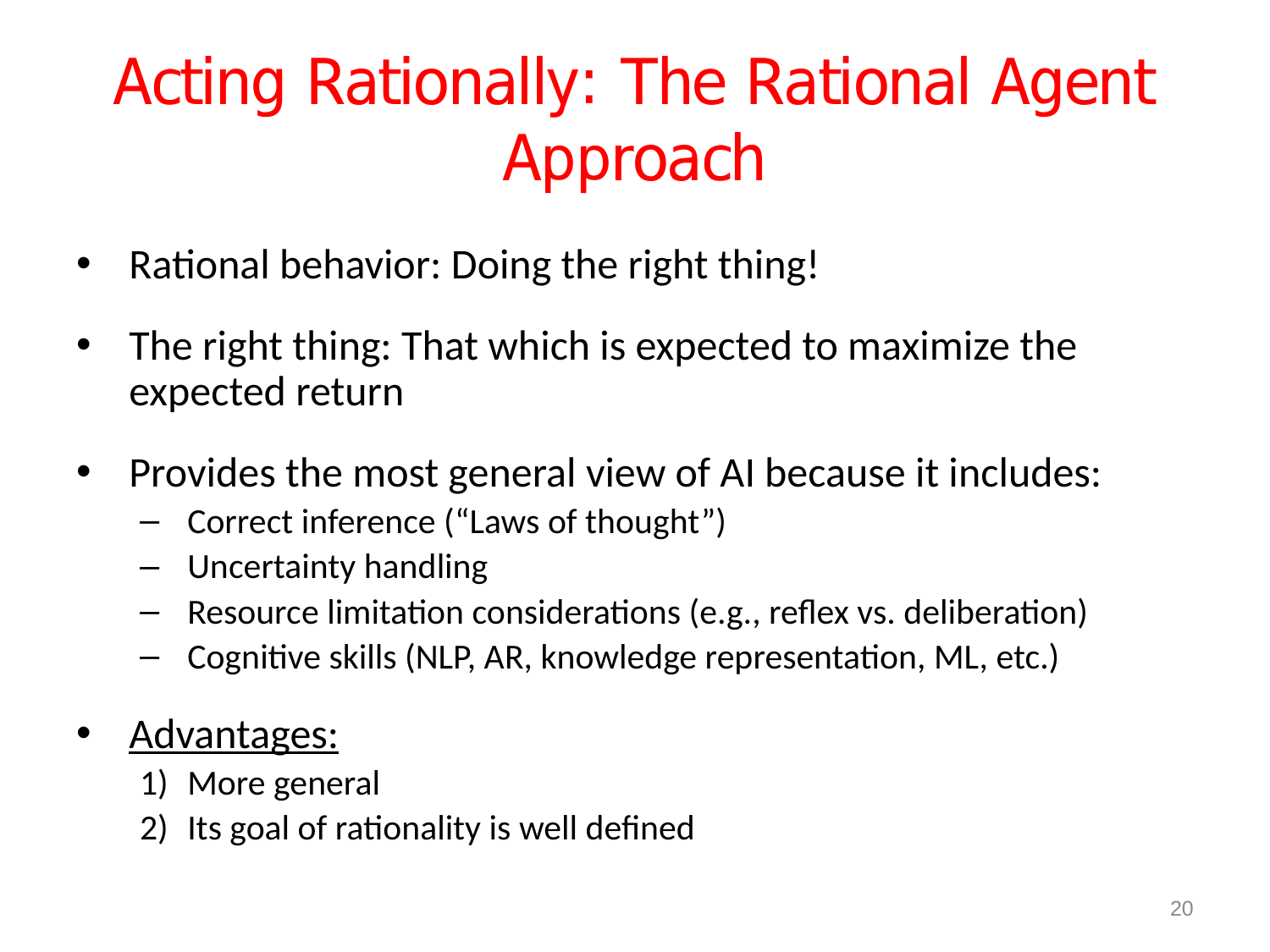

# Acting Rationally: The Rational Agent Approach
Rational behavior: Doing the right thing!

The right thing: That which is expected to maximize the expected return

Provides the most general view of AI because it includes:
Correct inference (“Laws of thought”)
Uncertainty handling
Resource limitation considerations (e.g., reflex vs. deliberation)
Cognitive skills (NLP, AR, knowledge representation, ML, etc.)

Advantages:
More general
Its goal of rationality is well defined
20